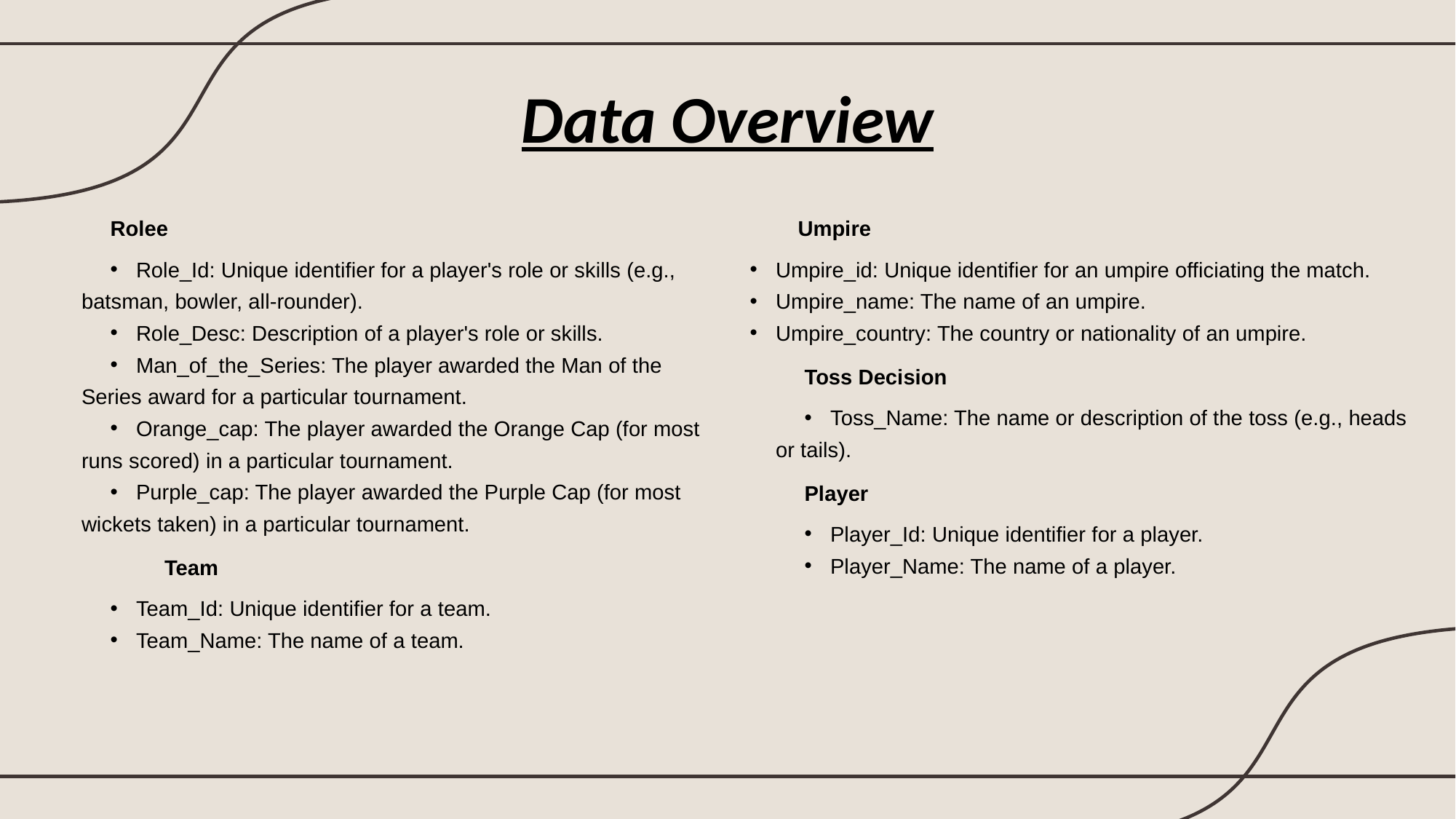

Data Overview
Rolee
Role_Id: Unique identifier for a player's role or skills (e.g., batsman, bowler, all-rounder).
Role_Desc: Description of a player's role or skills.
Man_of_the_Series: The player awarded the Man of the Series award for a particular tournament.
Orange_cap: The player awarded the Orange Cap (for most runs scored) in a particular tournament.
Purple_cap: The player awarded the Purple Cap (for most wickets taken) in a particular tournament.
         Team
Team_Id: Unique identifier for a team.
Team_Name: The name of a team.

        Umpire
Umpire_id: Unique identifier for an umpire officiating the match.
Umpire_name: The name of an umpire.
Umpire_country: The country or nationality of an umpire.
Toss Decision
Toss_Name: The name or description of the toss (e.g., heads or tails).
Player
Player_Id: Unique identifier for a player.
Player_Name: The name of a player.